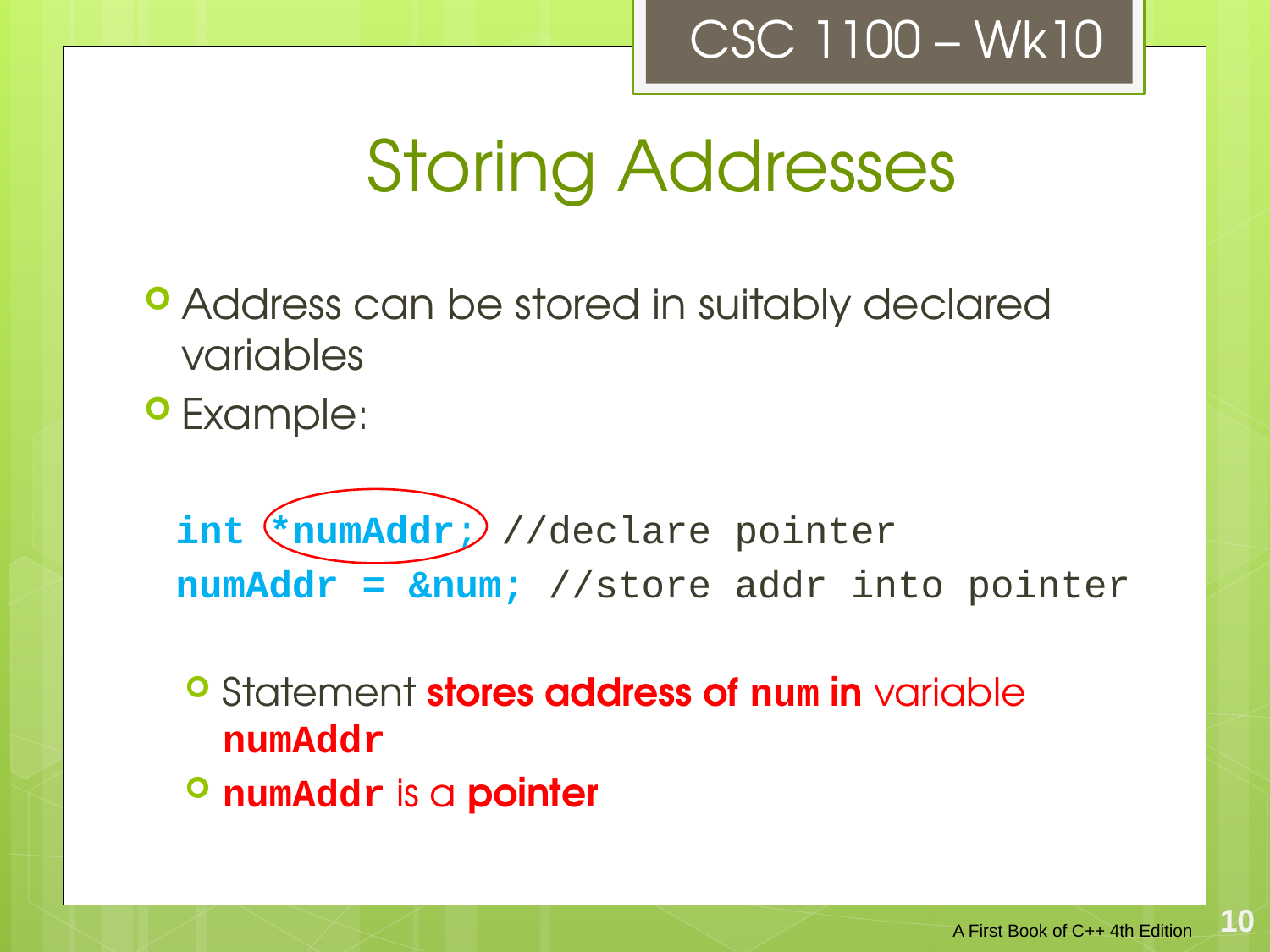

CSC 1100 – Wk10
# Storing Addresses
Address can be stored in suitably declared variables
Example:

int *numAddr; //declare pointer
numAddr = &num; //store addr into pointer

Statement stores address of num in variable numAddr
numAddr is a pointer

10
A First Book of C++ 4th Edition